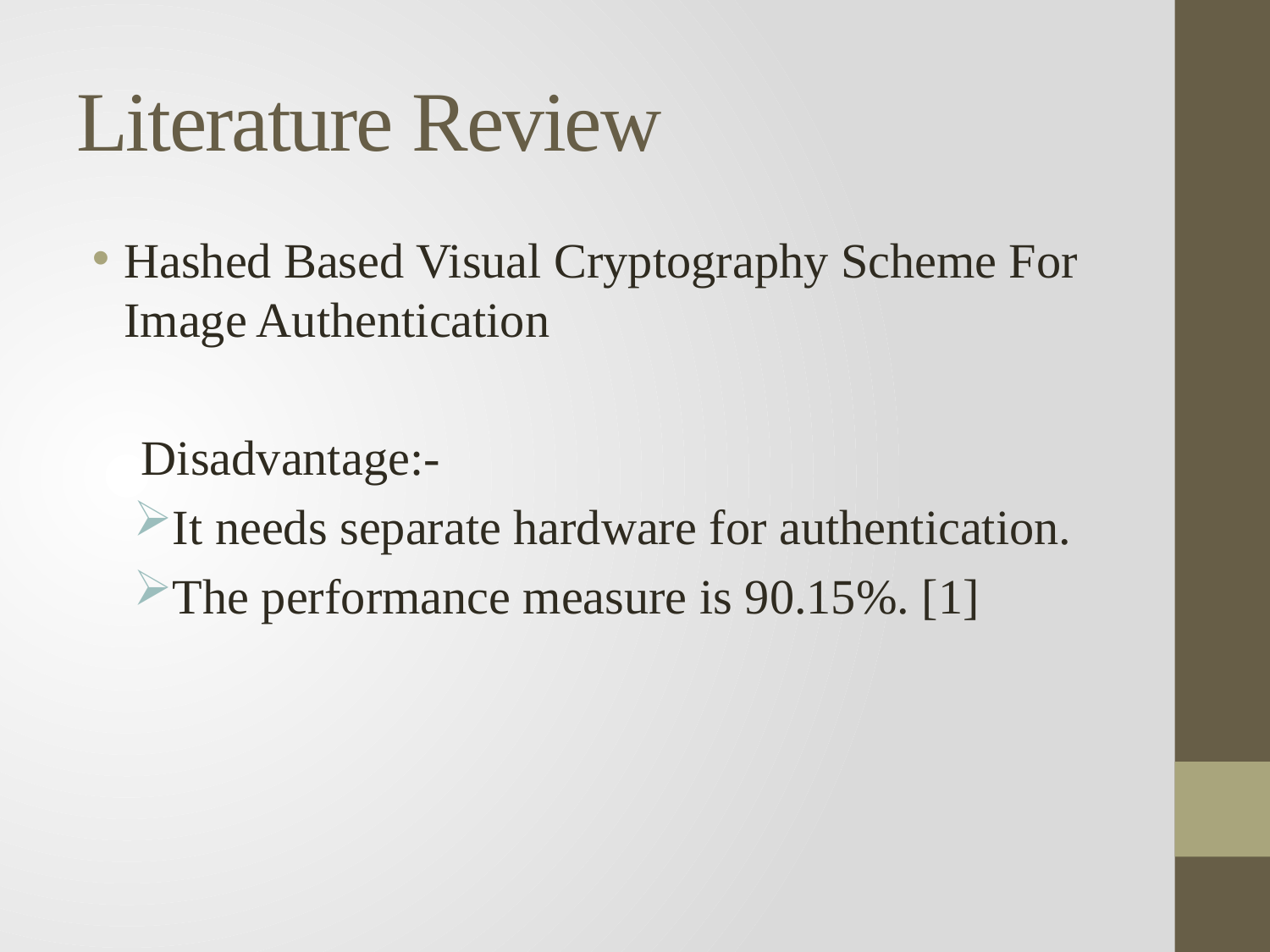

# Literature Review
Hashed Based Visual Cryptography Scheme For Image Authentication

    Disadvantage:-
It needs separate hardware for authentication.
The performance measure is 90.15%. [1]